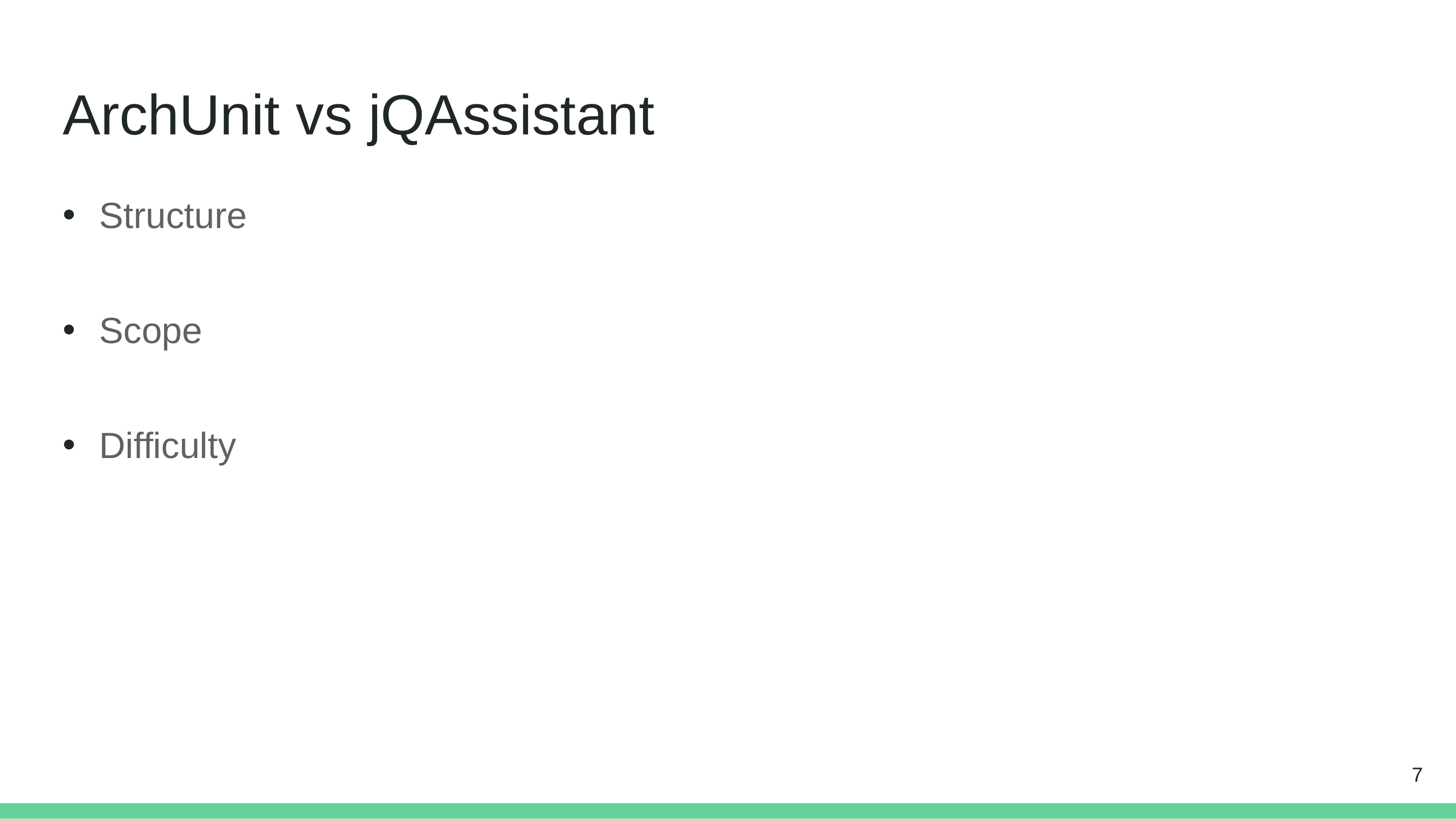

ArchUnit vs jQAssistant
# ArchUnit vs jQAssistant
Structure

Scope

Difficulty
7